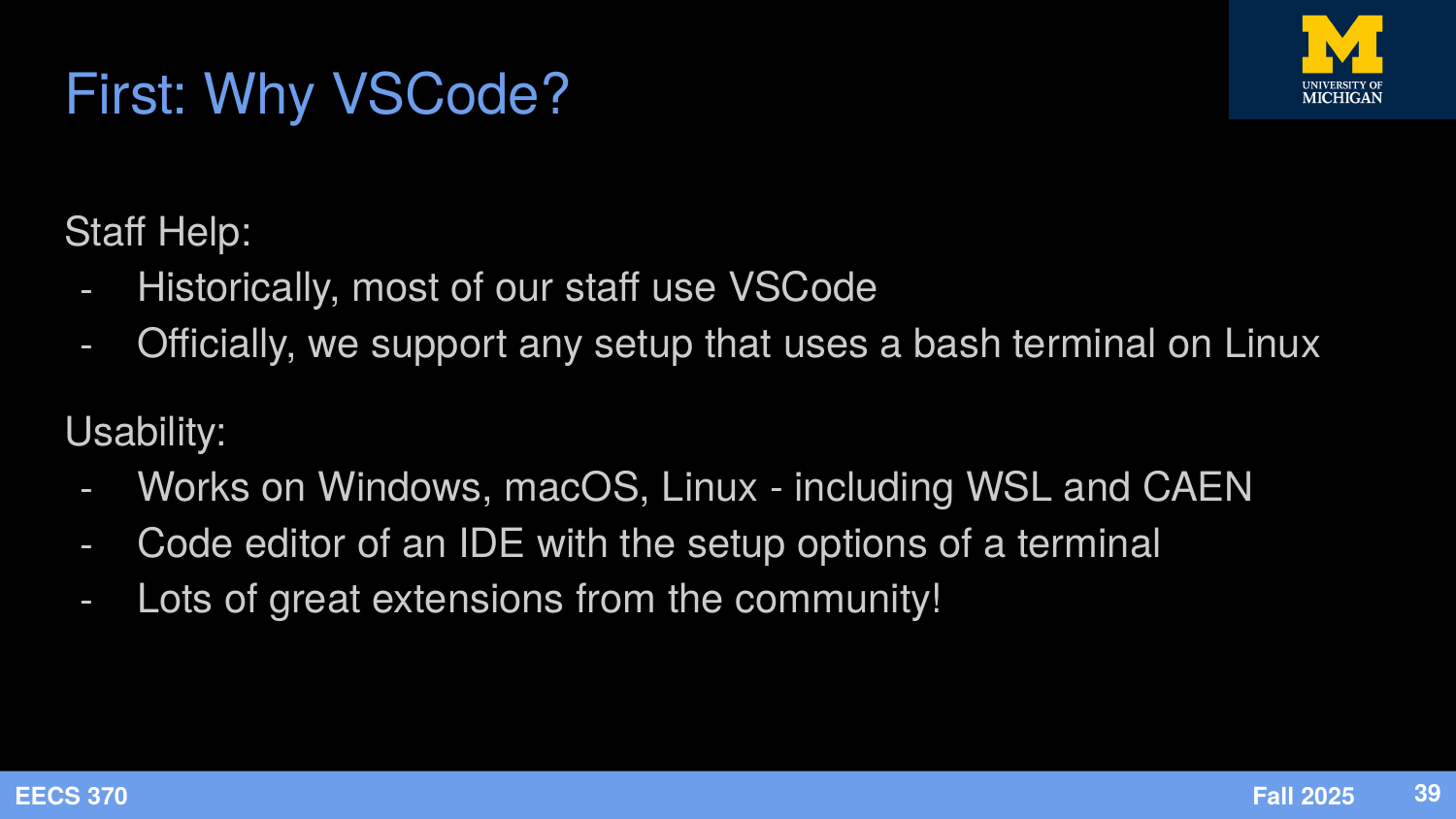

# First: Why VSCode?
Staff Help:
Historically, most of our staff use VSCode
Officially, we support any setup that uses a bash terminal on Linux
Usability:
Works on Windows, macOS, Linux - including WSL and CAEN
Code editor of an IDE with the setup options of a terminal
Lots of great extensions from the community!